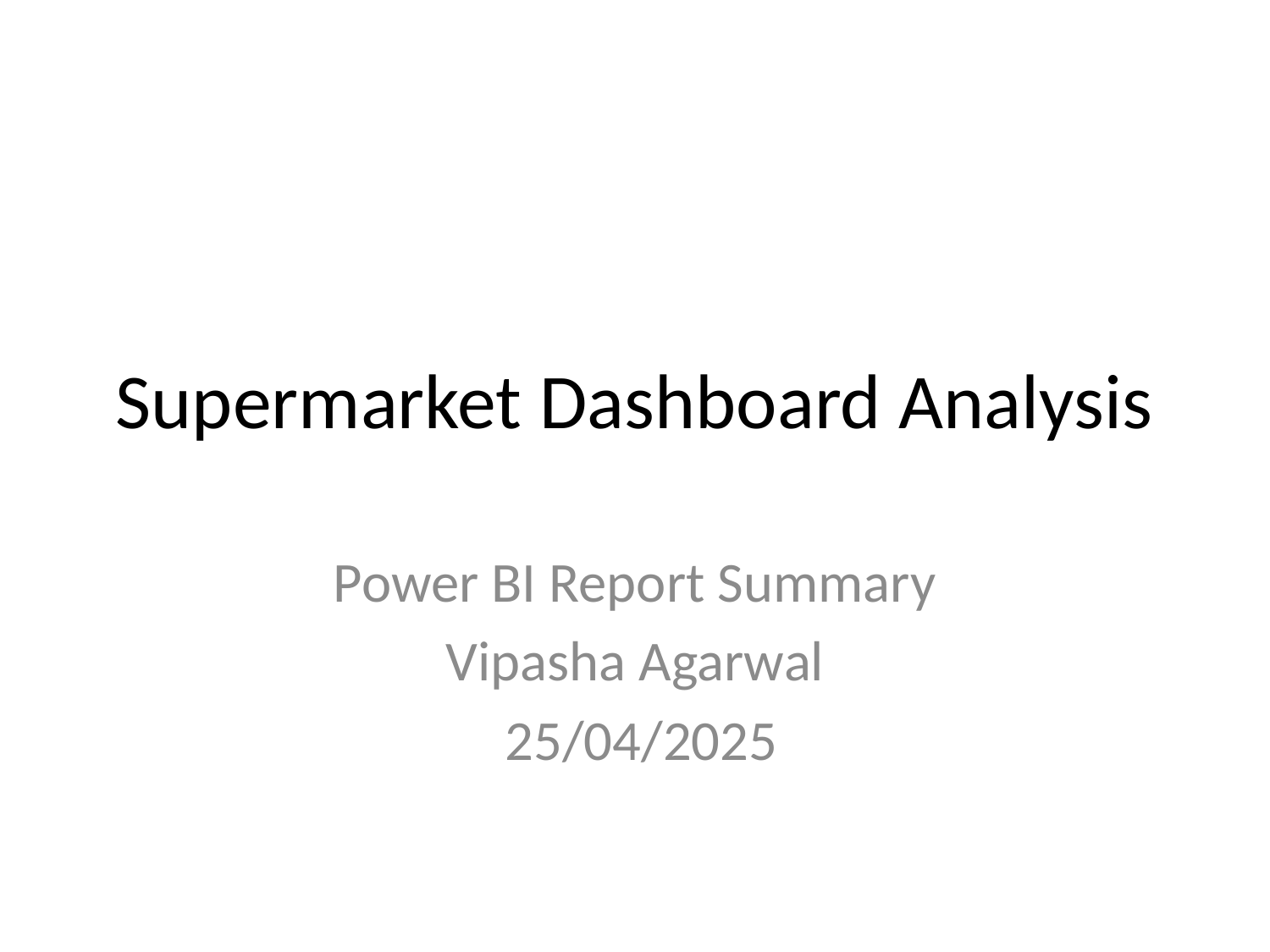

# Supermarket Dashboard Analysis
Power BI Report Summary
Vipasha Agarwal
 25/04/2025